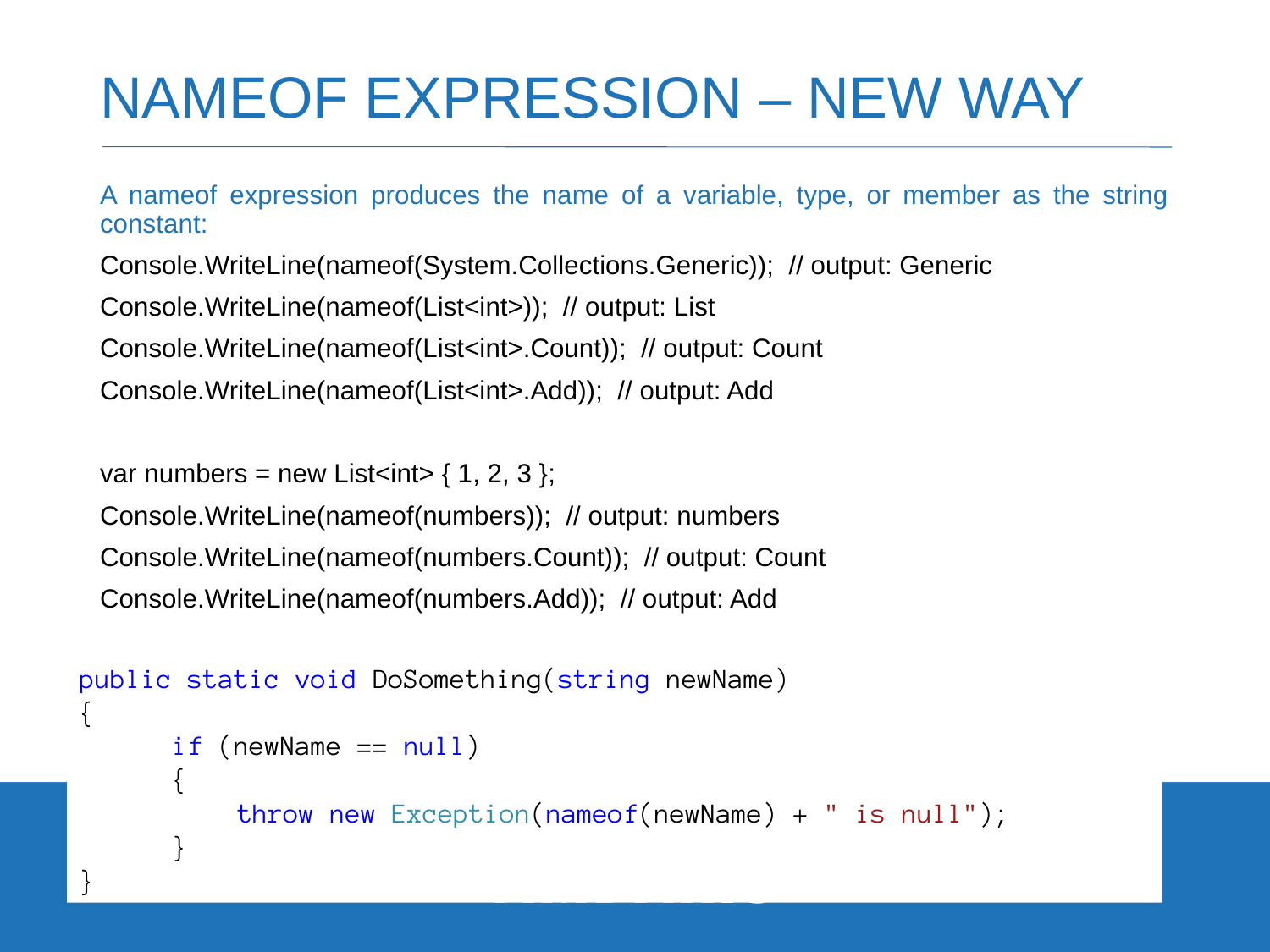

# nameOf Expression – New Way
A nameof expression produces the name of a variable, type, or member as the string constant:
Console.WriteLine(nameof(System.Collections.Generic));  // output: Generic
Console.WriteLine(nameof(List<int>));  // output: List
Console.WriteLine(nameof(List<int>.Count));  // output: Count
Console.WriteLine(nameof(List<int>.Add));  // output: Add

var numbers = new List<int> { 1, 2, 3 };
Console.WriteLine(nameof(numbers));  // output: numbers
Console.WriteLine(nameof(numbers.Count));  // output: Count
Console.WriteLine(nameof(numbers.Add));  // output: Add
public static void DoSomething(string newName)
{
      if (newName == null)
      {
	  throw new Exception(nameof(newName) + " is null");
      }
}